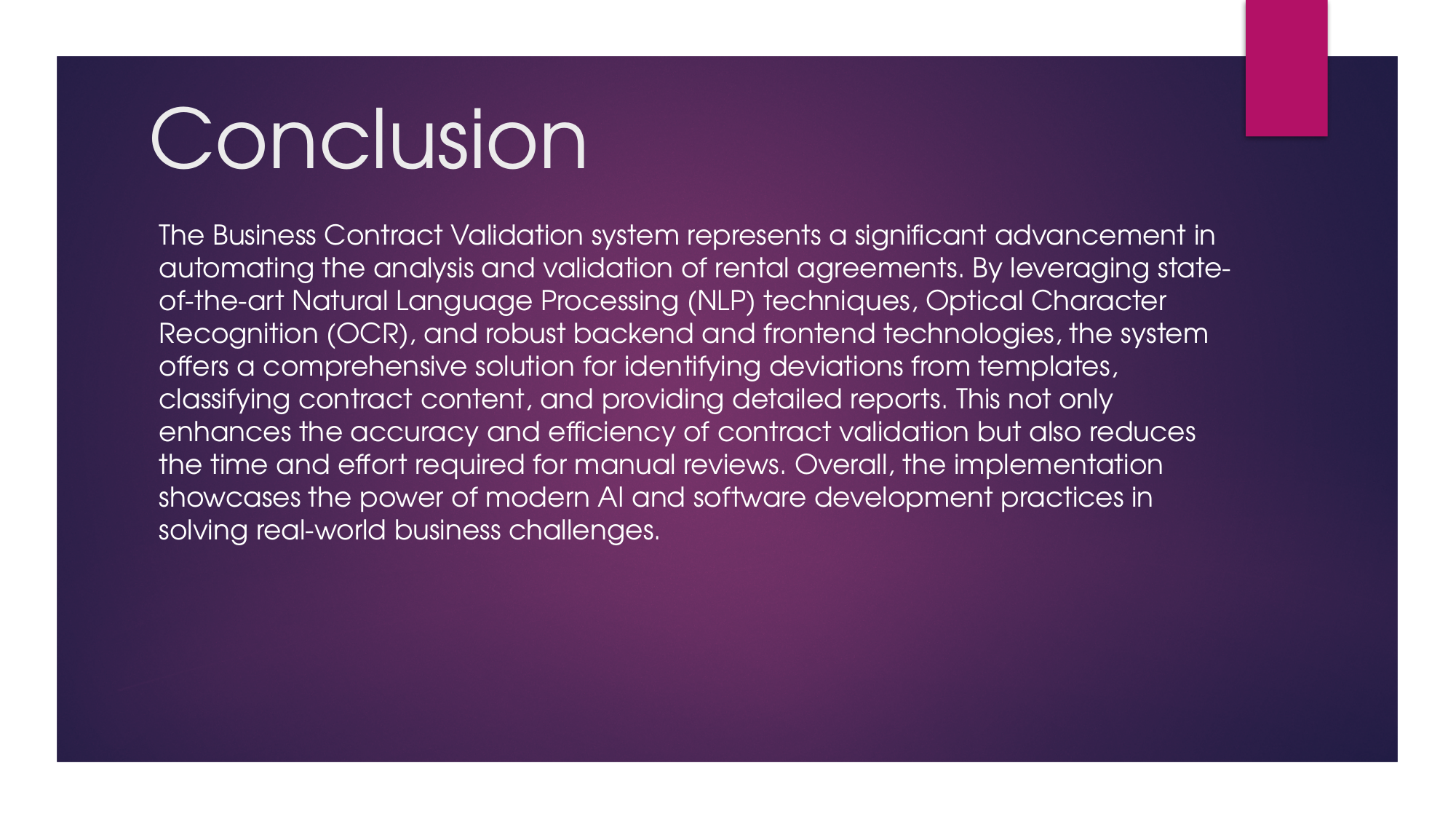

# Conclusion
The Business Contract Validation system represents a significant advancement in automating the analysis and validation of rental agreements. By leveraging state-of-the-art Natural Language Processing (NLP) techniques, Optical Character Recognition (OCR), and robust backend and frontend technologies, the system offers a comprehensive solution for identifying deviations from templates, classifying contract content, and providing detailed reports. This not only enhances the accuracy and efficiency of contract validation but also reduces the time and effort required for manual reviews. Overall, the implementation showcases the power of modern AI and software development practices in solving real-world business challenges.